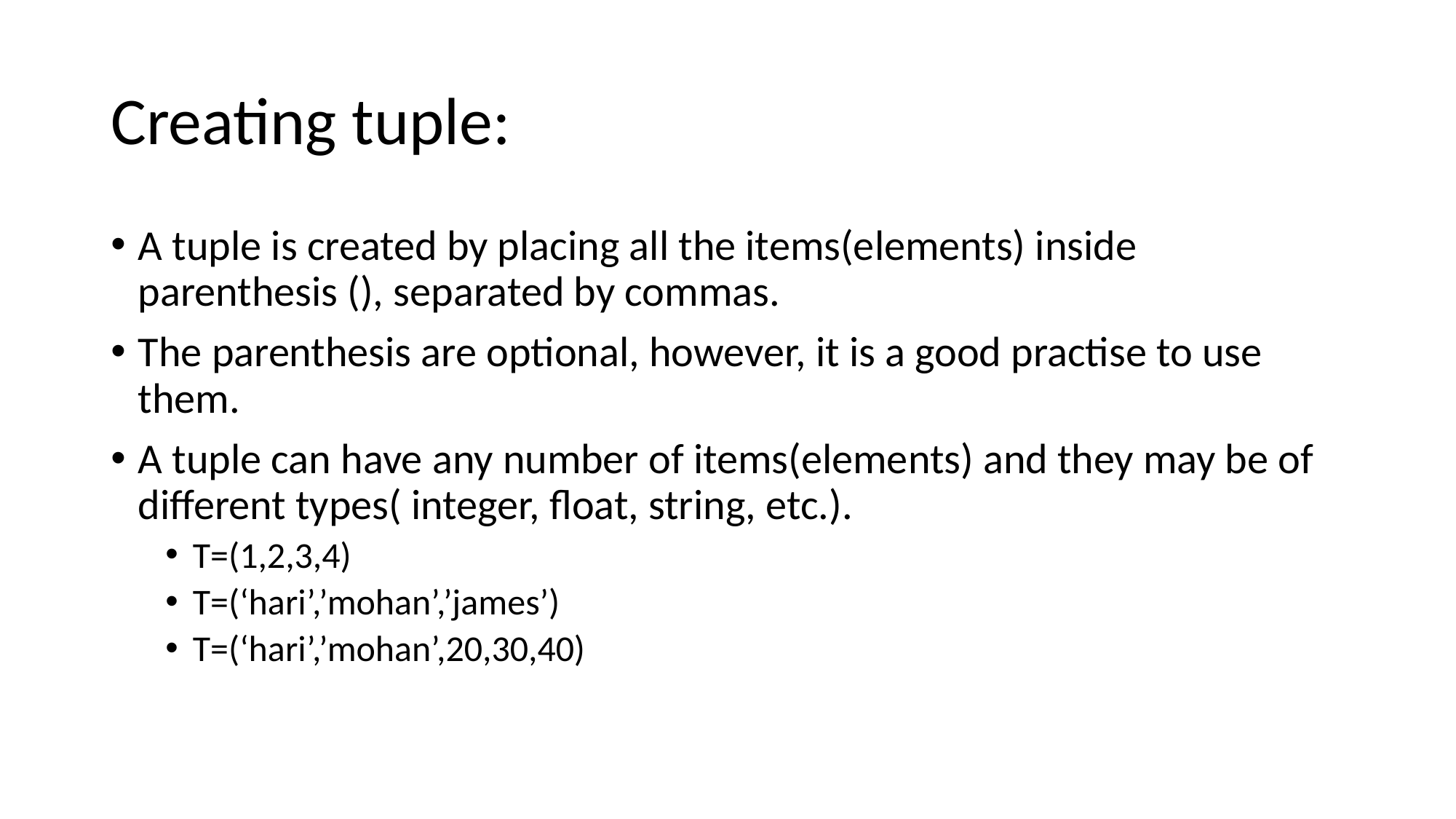

# Creating tuple:
A tuple is created by placing all the items(elements) inside parenthesis (), separated by commas.
The parenthesis are optional, however, it is a good practise to use them.
A tuple can have any number of items(elements) and they may be of different types( integer, float, string, etc.).
T=(1,2,3,4)
T=(‘hari’,’mohan’,’james’)
T=(‘hari’,’mohan’,20,30,40)